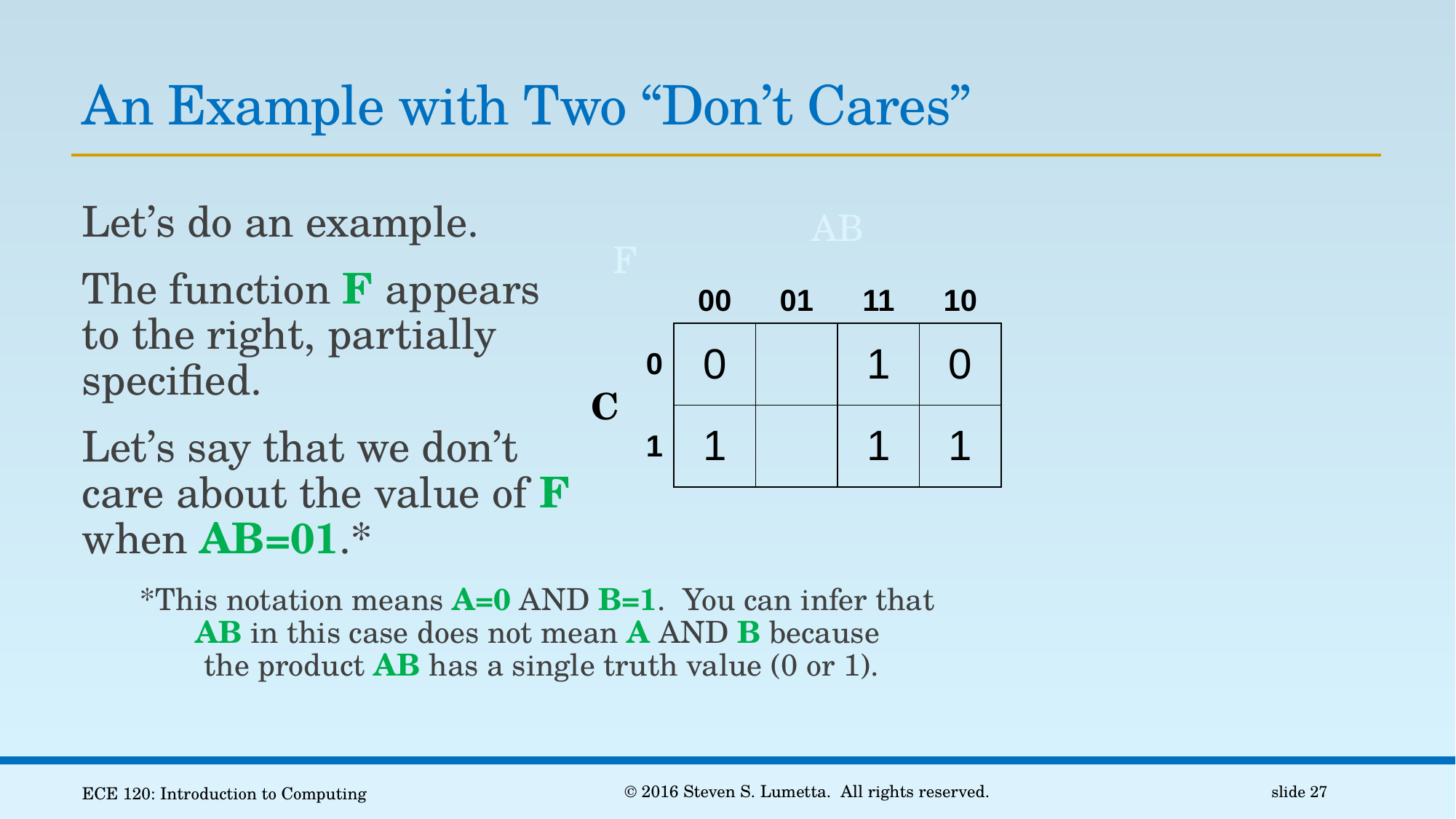

# An Example with Two “Don’t Cares”
Let’s do an example.
The function F appears
to the right, partially
specified.
Let’s say that we don’t
care about the value of F
when AB=01.*
*This notation means A=0 AND B=1.  You can infer that
AB in this case does not mean A AND B because
the product AB has a single truth value (0 or 1).
| F |  | AB |  |  |  |
| --- | --- | --- | --- | --- | --- |
|  |  | 00 | 01 | 11 | 10 |
| C | 0 | 0 |  | 1 | 0 |
|  | 1 | 1 |  | 1 | 1 |
ECE 120: Introduction to Computing
© 2016 Steven S. Lumetta.  All rights reserved.
slide 27